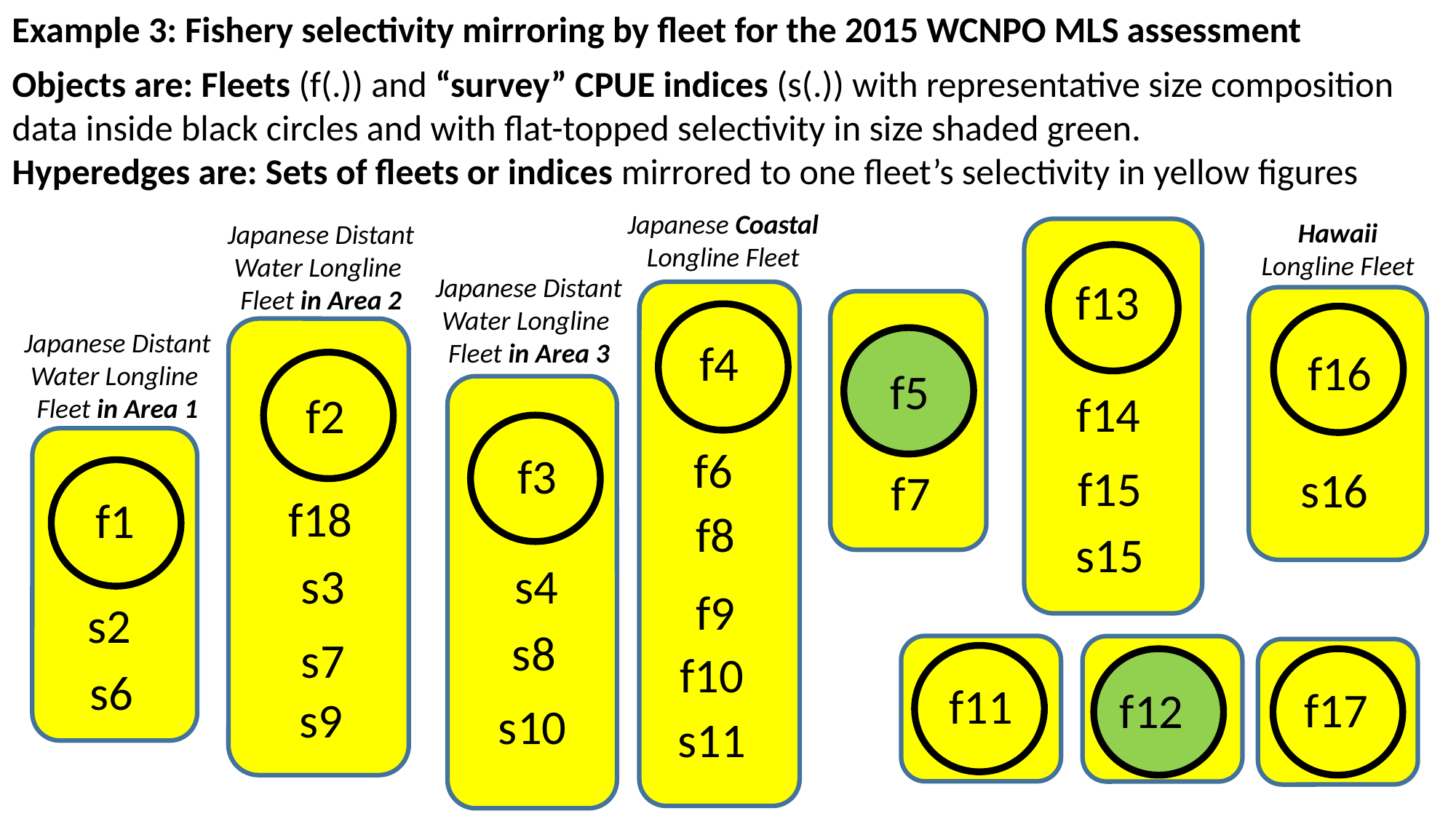

Example 3: Fishery selectivity mirroring by fleet for the 2015 WCNPO MLS assessment
Objects are: Fleets (f(.)) and “survey” CPUE indices (s(.)) with representative size composition data inside black circles and with flat-topped selectivity in size shaded green.
Hyperedges are: Sets of fleets or indices mirrored to one fleet’s selectivity in yellow figures
Japanese Coastal Longline Fleet
Hawaii
Longline Fleet
Japanese Distant Water Longline
Fleet in Area 2

Japanese Distant Water Longline  Fleet in Area 3
f13

Japanese Distant Water Longline
Fleet in Area 1
f4

f16

f5

f14
f2

f6
f3
f15
s16
f7

f18
f1
f8
s15
s3
s4
f9
s2
s8
s7

f10

s6
f11
f17
f12
s9
s10
s11